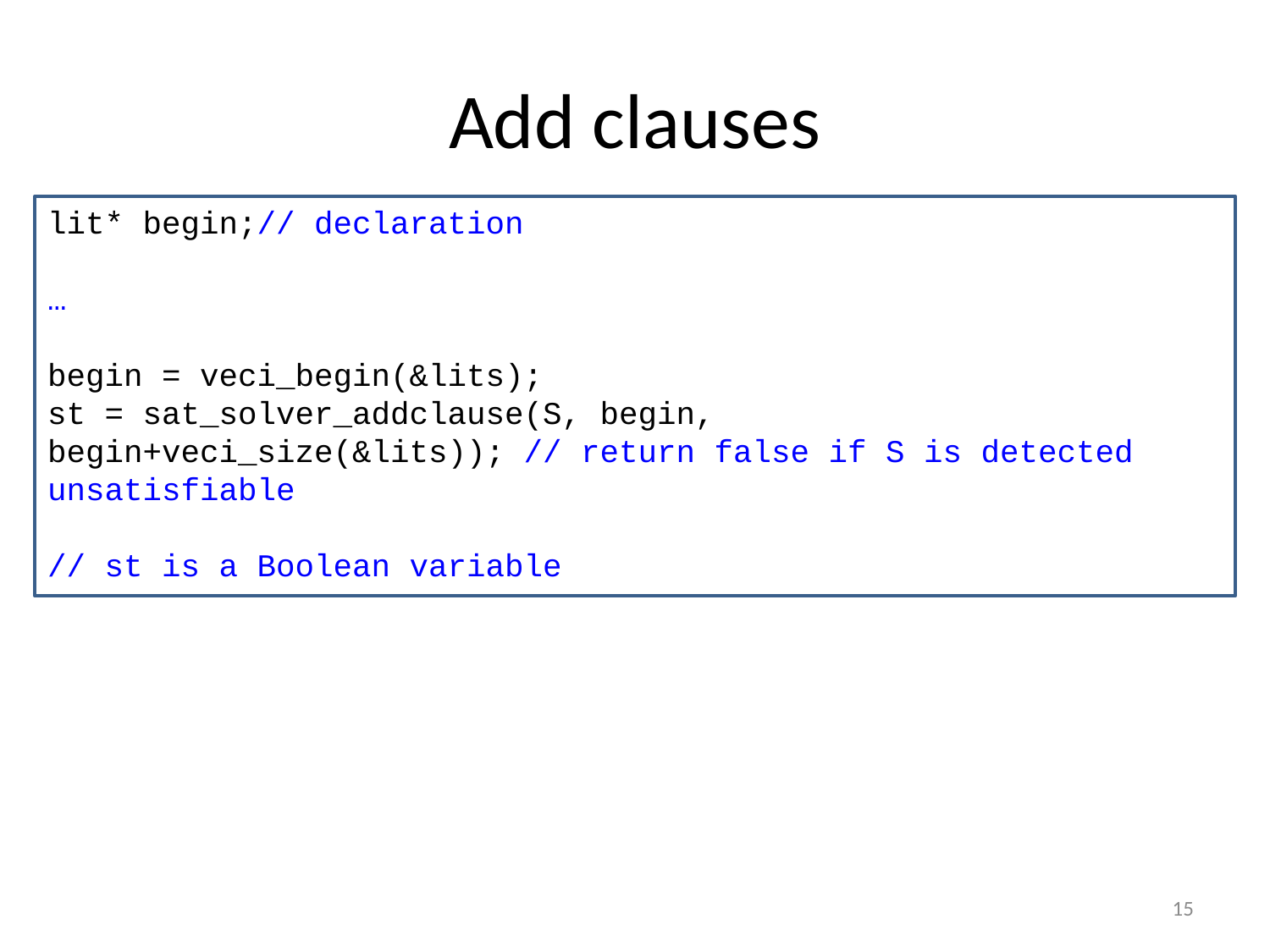

# Add clauses
lit* begin;// declaration

…

begin = veci_begin(&lits);
st = sat_solver_addclause(S, begin, begin+veci_size(&lits)); // return false if S is detected unsatisfiable

// st is a Boolean variable

15